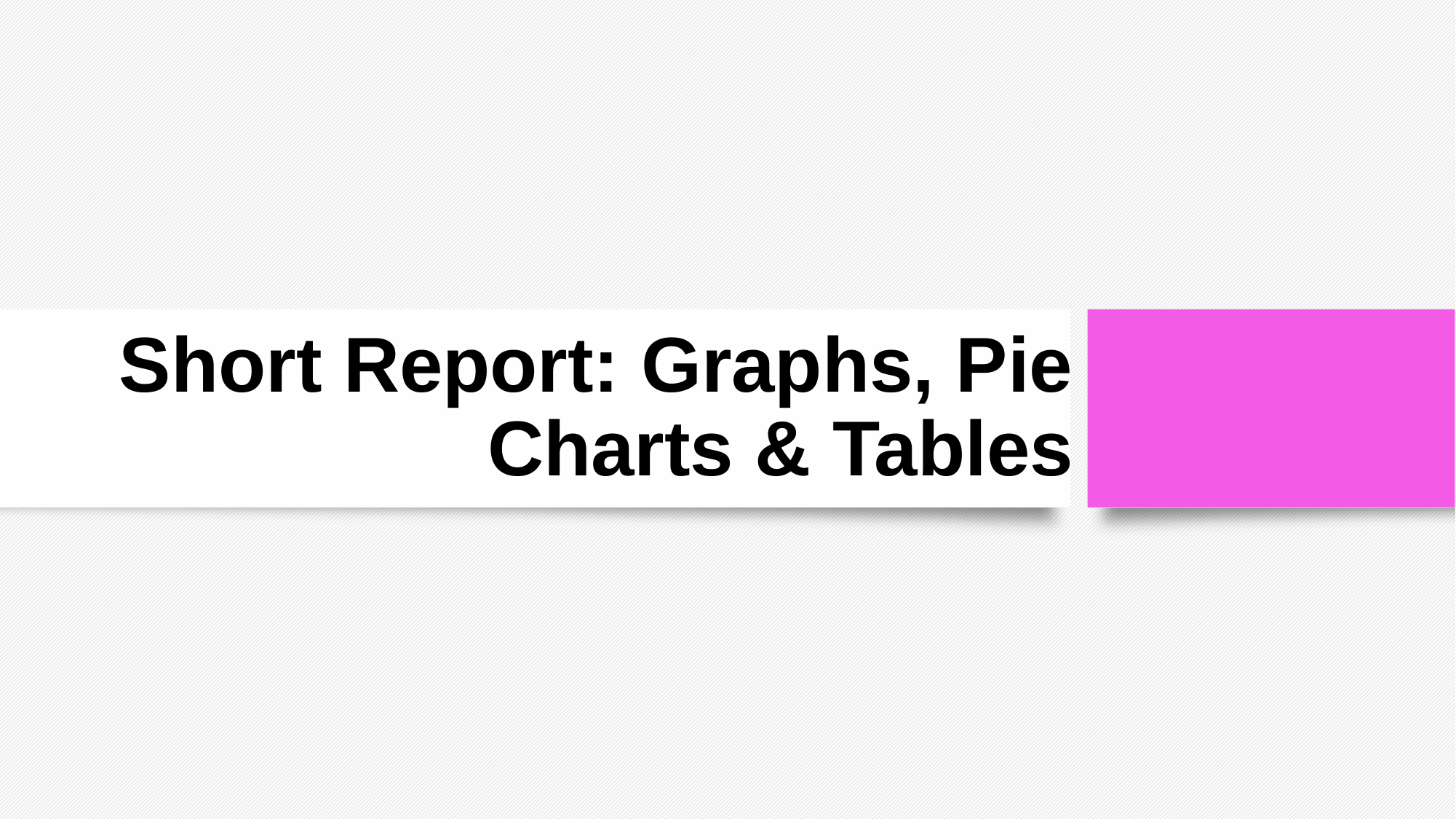

# Short Report: Graphs, Pie Charts & Tables